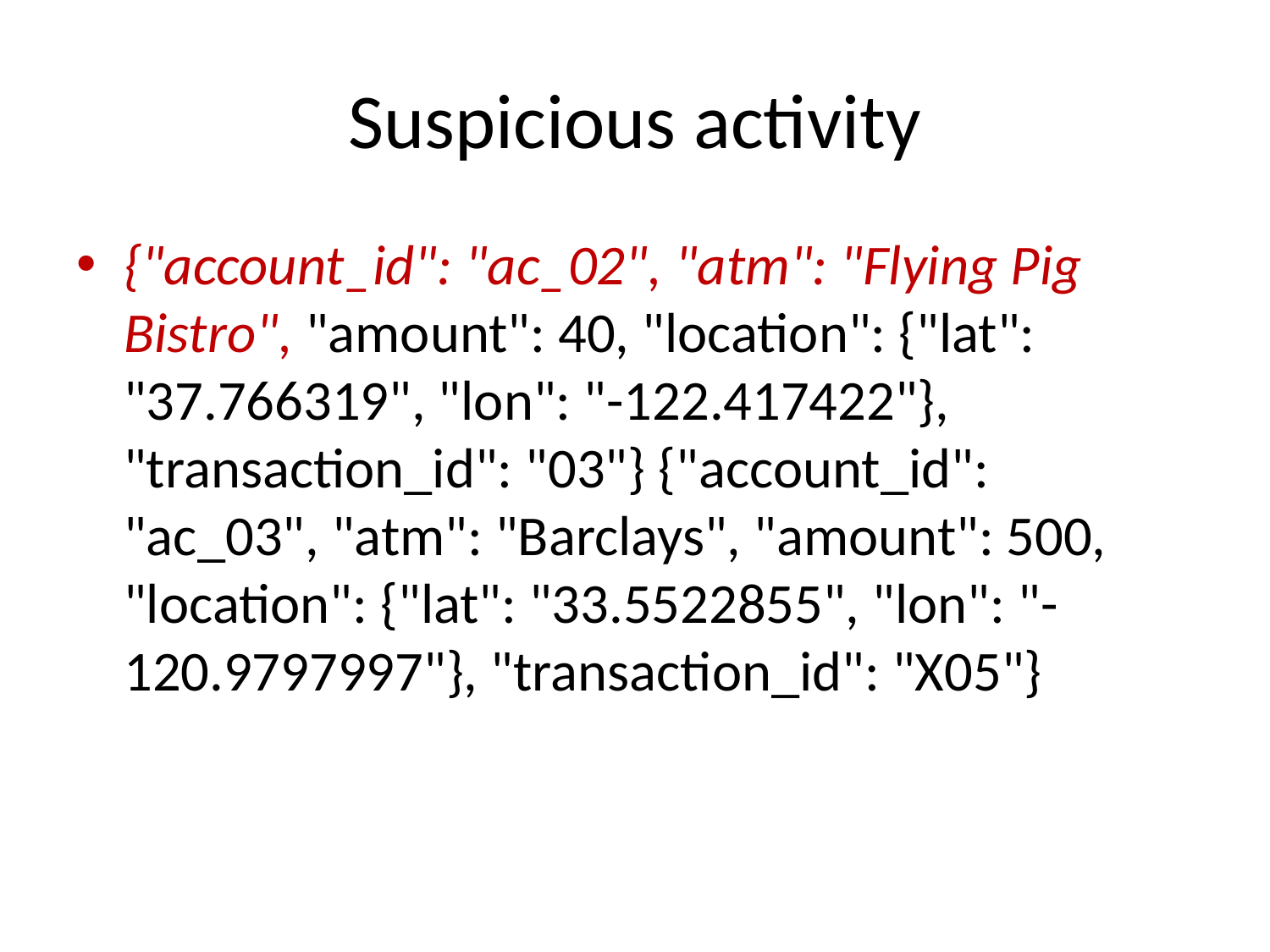

# Suspicious activity
{"account_id": "ac_02", "atm": "Flying Pig Bistro", "amount": 40, "location": {"lat": "37.766319", "lon": "-122.417422"}, "transaction_id": "03"} {"account_id": "ac_03", "atm": "Barclays", "amount": 500, "location": {"lat": "33.5522855", "lon": "-120.9797997"}, "transaction_id": "X05"}